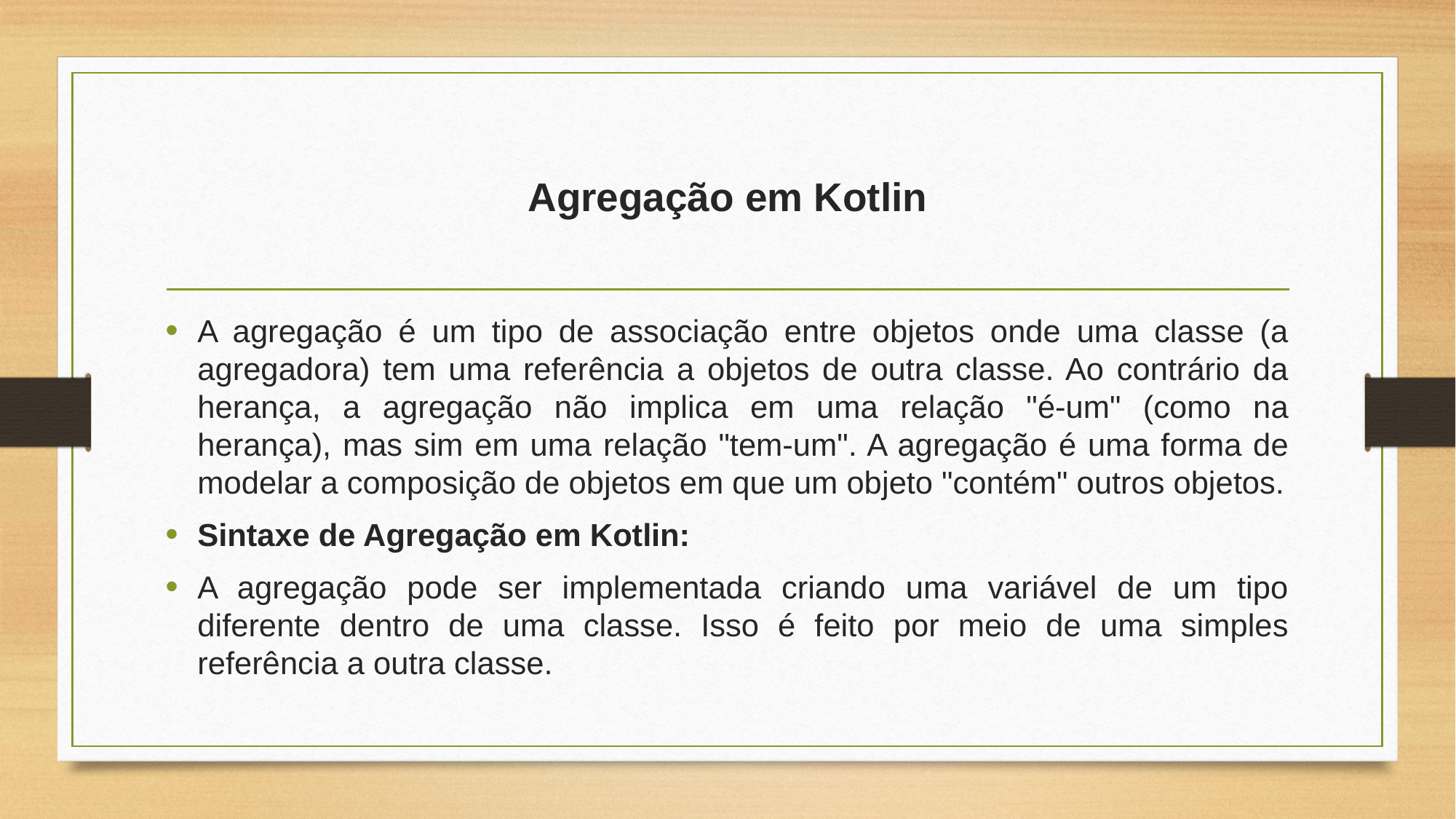

# Agregação em Kotlin
A agregação é um tipo de associação entre objetos onde uma classe (a agregadora) tem uma referência a objetos de outra classe. Ao contrário da herança, a agregação não implica em uma relação "é-um" (como na herança), mas sim em uma relação "tem-um". A agregação é uma forma de modelar a composição de objetos em que um objeto "contém" outros objetos.
Sintaxe de Agregação em Kotlin:
A agregação pode ser implementada criando uma variável de um tipo diferente dentro de uma classe. Isso é feito por meio de uma simples referência a outra classe.